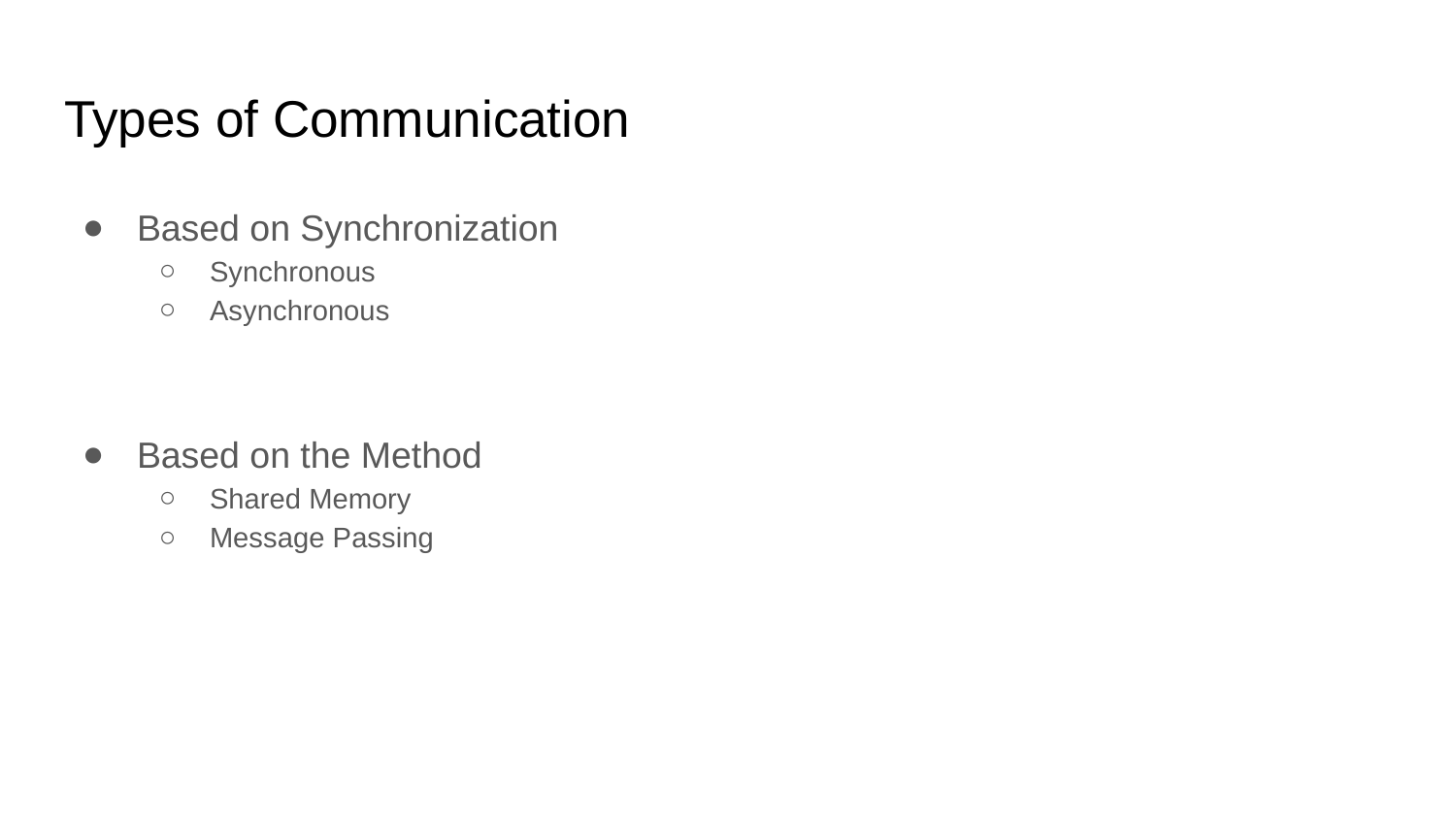

# Types of Communication
Based on Synchronization
Synchronous
Asynchronous

Based on the Method
Shared Memory
Message Passing